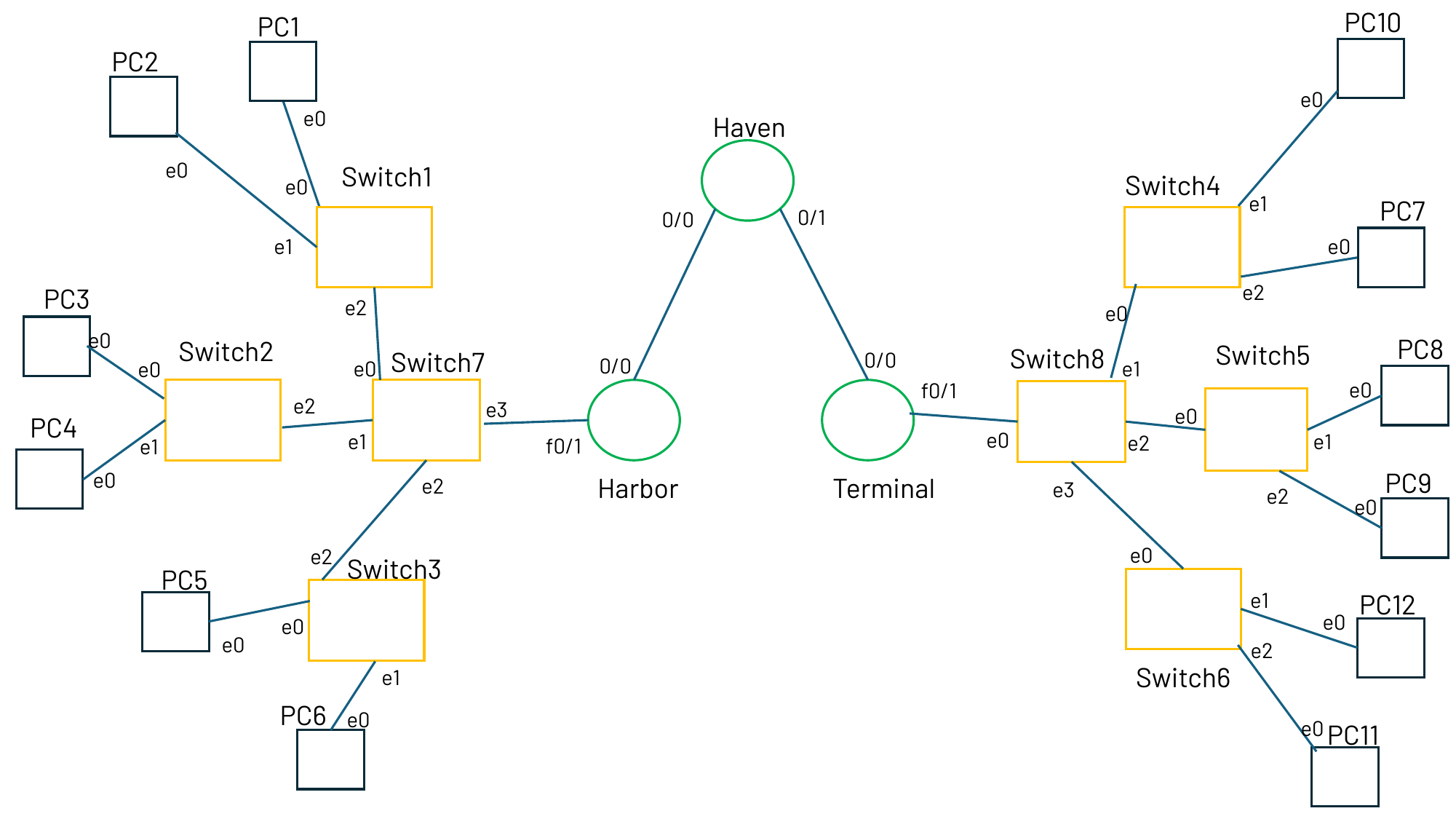

PC10
PC1
PC2

e0
e0
Haven

e0
Switch1
Switch4
e0
e1
PC7
0/1
0/0

e1
e0

e2
PC3
e2
e0

e0
PC8
Switch2
Switch5
Switch8
Switch7
0/0
0/0
e0
e1
e0

e0
f0/1

e2

e3
e0
PC4
e0
e1
e1
e2
f0/1
e1

PC9
e0
Harbor
Terminal
e2
e3
e2
e0

e0
e2
Switch3
PC5

e1
PC12

e0
e0

e0
e2
Switch6
e1
PC6
e0
e0
PC11